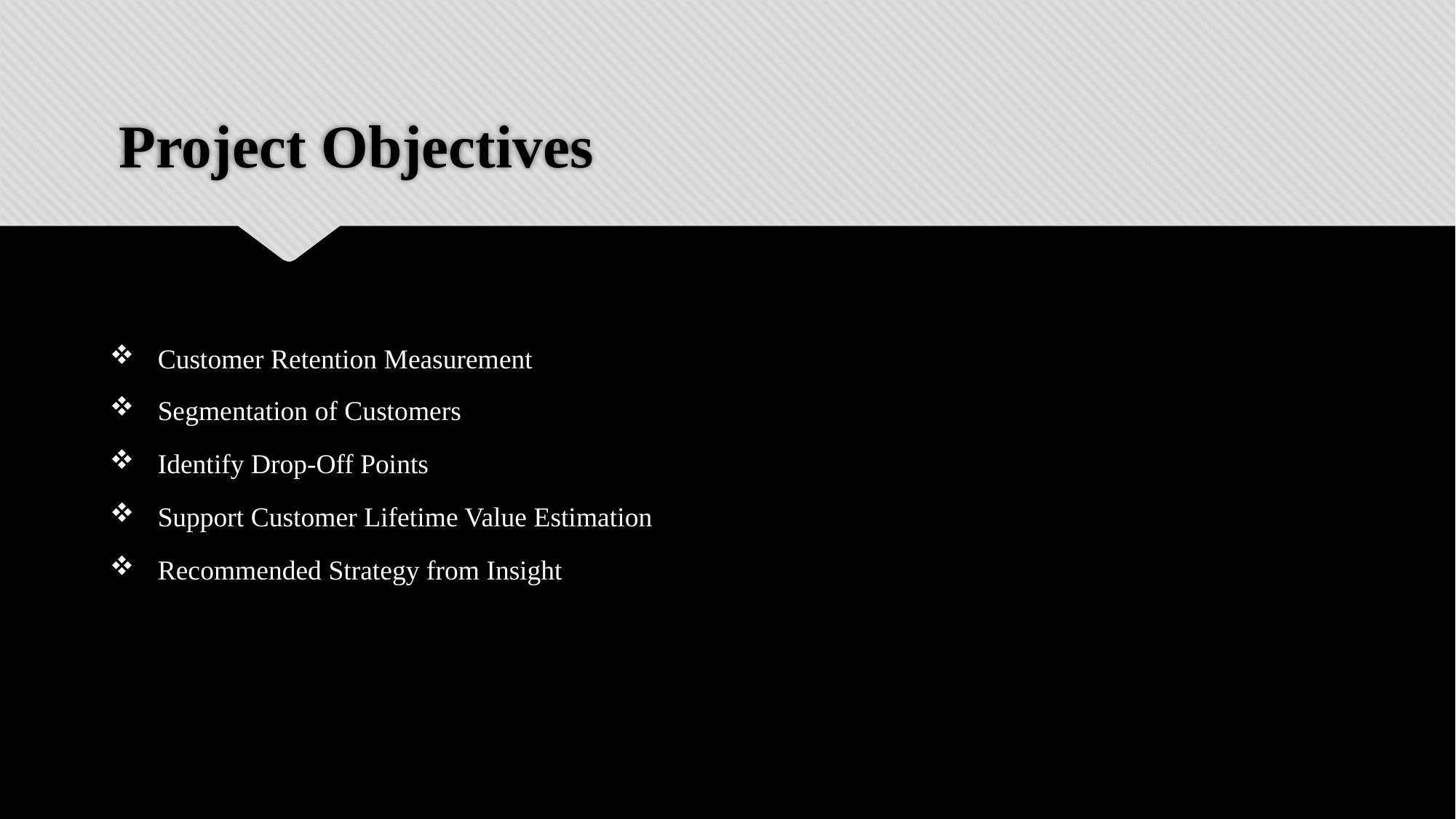

# Project Objectives
  Customer Retention Measurement
  Segmentation of Customers
02.
Entity-Relationship Diagram (ER Diagram) for the Accident Database.
  Identify Drop-Off Points
  Support Customer Lifetime Value Estimation
  Recommended Strategy from Insight
03.